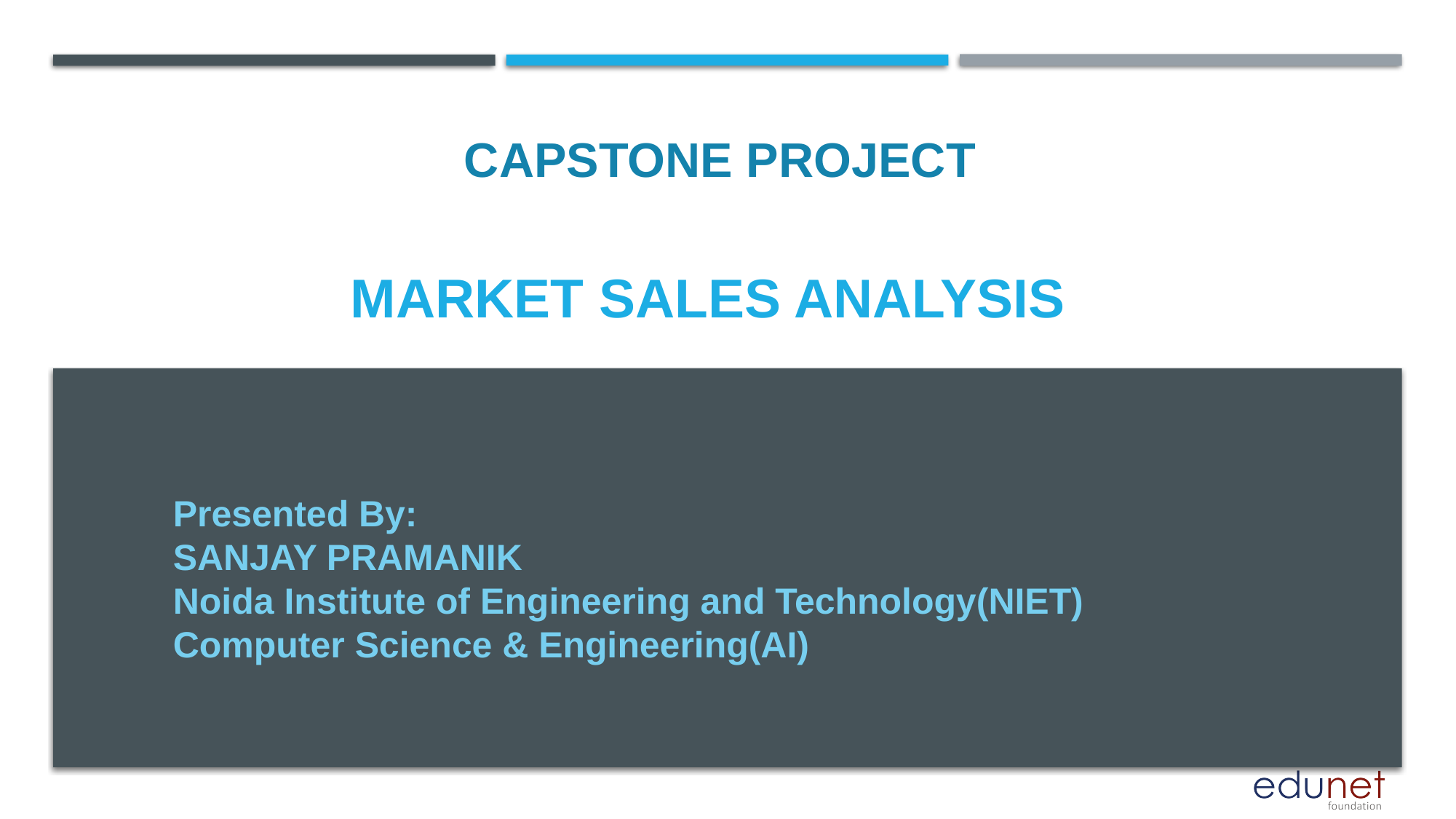

CAPSTONE PROJECT
# MARKET SALES ANALYSIS
Presented By:
SANJAY PRAMANIK
Noida Institute of Engineering and Technology(NIET)
Computer Science & Engineering(AI)